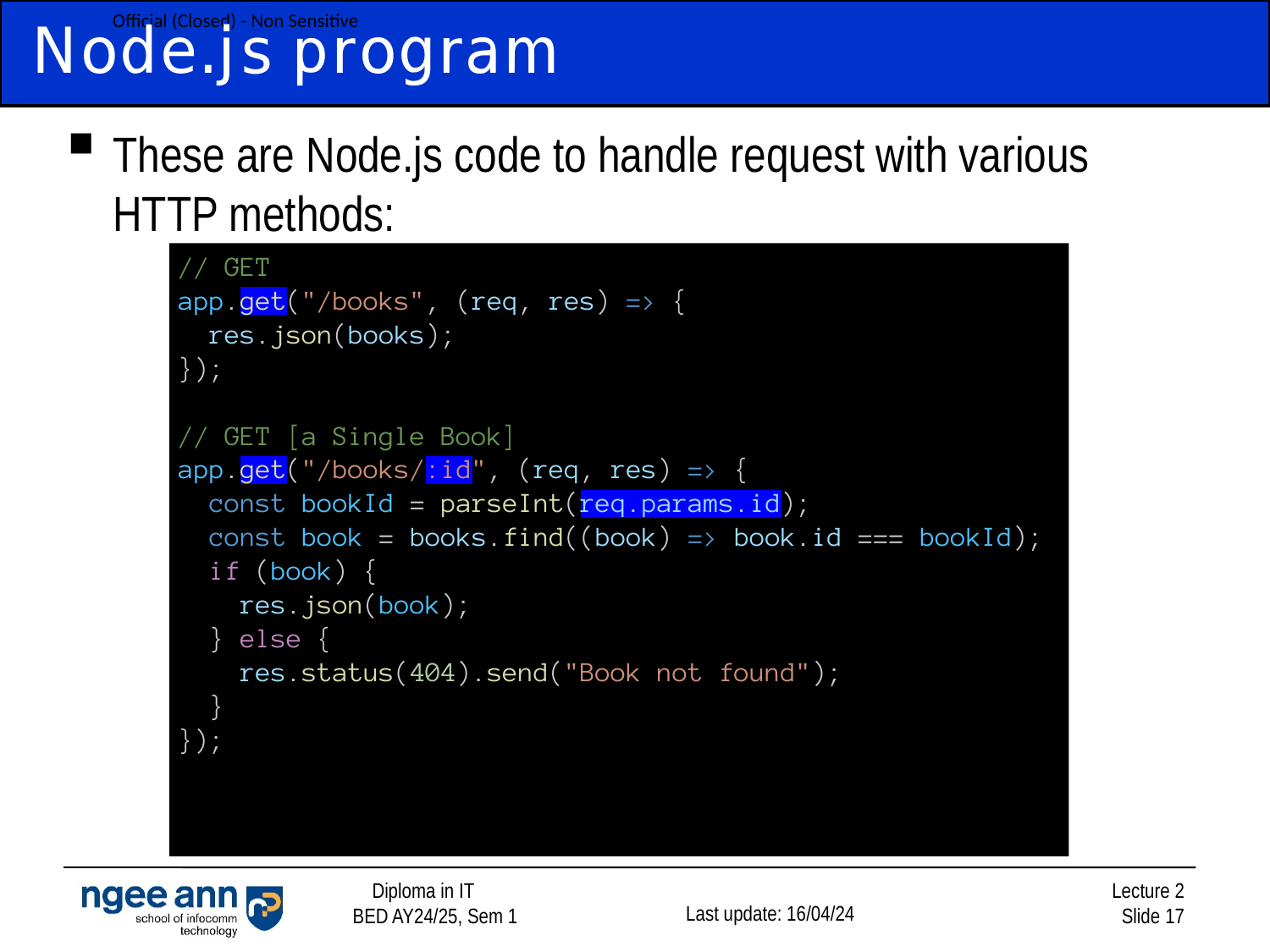

# Node.js program
These are Node.js code to handle request with various HTTP methods:
// GET
app.get("/books", (req, res) => {
  res.json(books);
});

// GET [a Single Book]
app.get("/books/:id", (req, res) => {
  const bookId = parseInt(req.params.id);
  const book = books.find((book) => book.id === bookId);
  if (book) {
    res.json(book);
  } else {
    res.status(404).send("Book not found");
  }
});